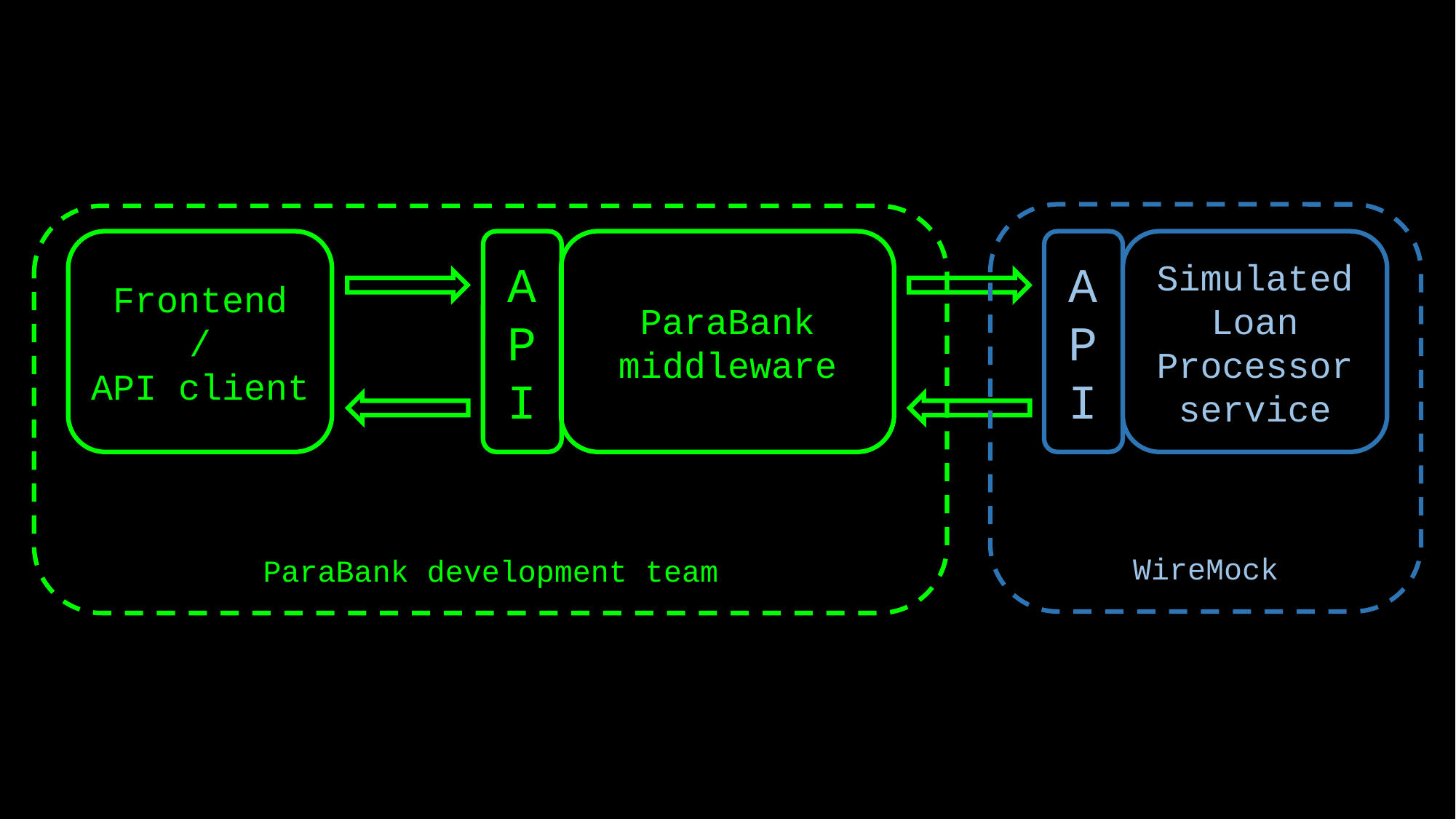

WireMock
ParaBank development team
Frontend
/
API client
API
ParaBank middleware
API
Simulated Loan Processor service